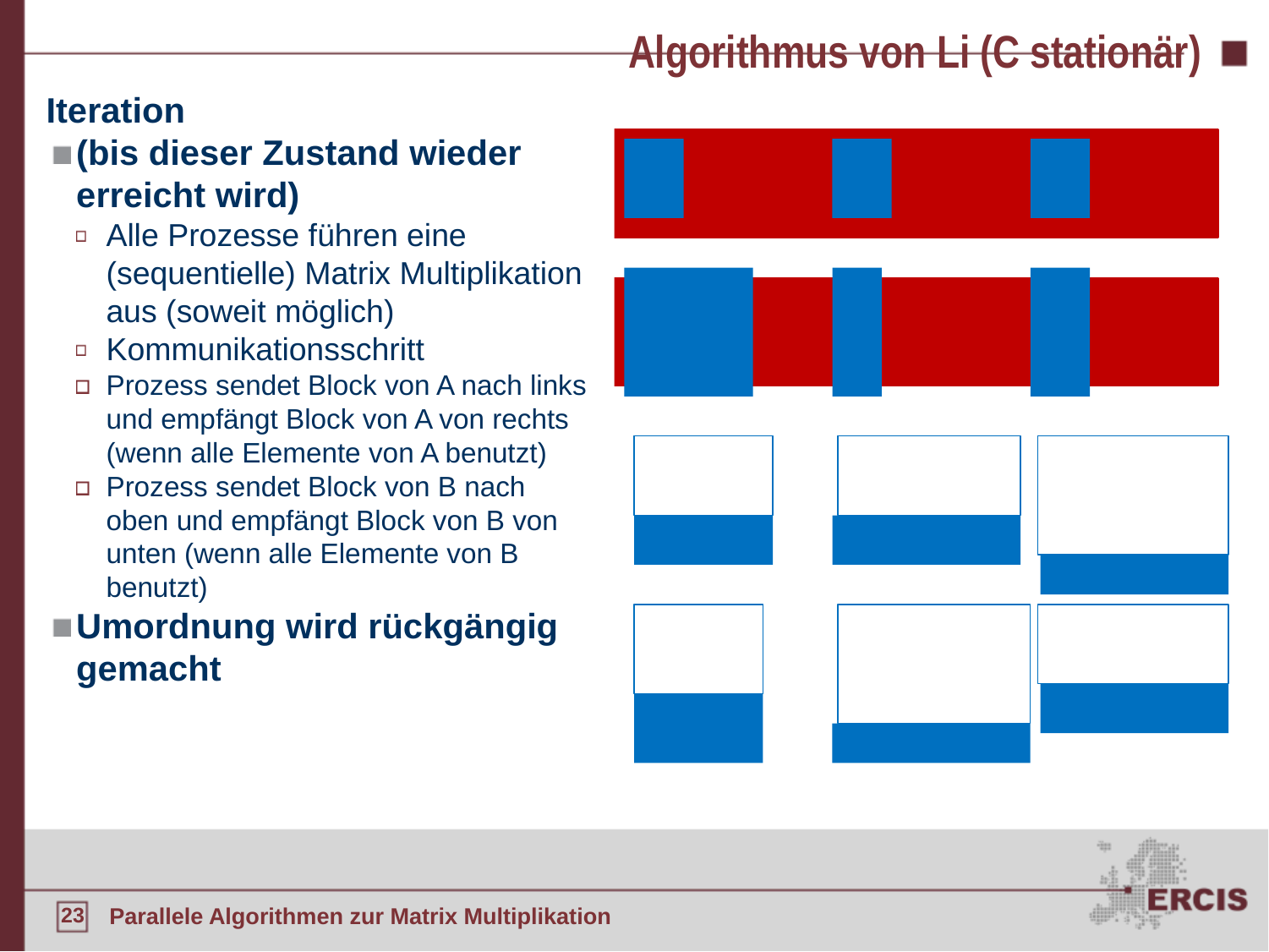

Algorithmus von Li (C stationär)
Iteration
(bis dieser Zustand wieder erreicht wird)
Alle Prozesse führen eine (sequentielle) Matrix Multiplikation aus (soweit möglich)
Kommunikationsschritt
Prozess sendet Block von A nach links und empfängt Block von A von rechts (wenn alle Elemente von A benutzt)
Prozess sendet Block von B nach oben und empfängt Block von B von unten (wenn alle Elemente von B benutzt)
Umordnung wird rückgängig gemacht